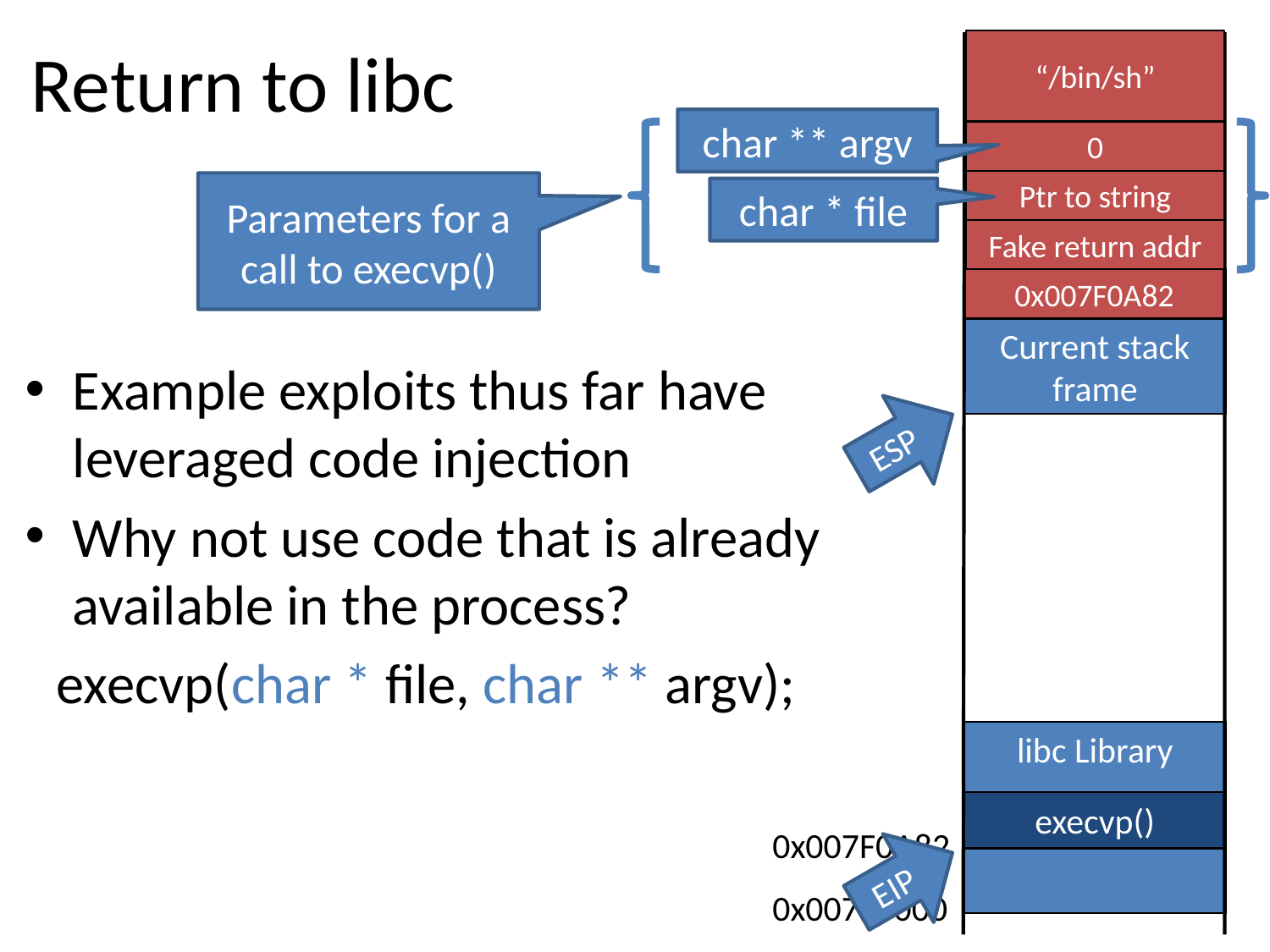

# Return to libc
“/bin/sh”

char ** argv

0

Ptr to string
Parameters for a call to execvp()
char * file
Fake return addr
return address
0x007F0A82
Current stack
frame
Example exploits thus far have leveraged code injection
Why not use code that is already available in the process?
execvp(char * file, char ** argv);
ESP
libc Library
execvp()
0x007F0A82
EIP
0x007F0000